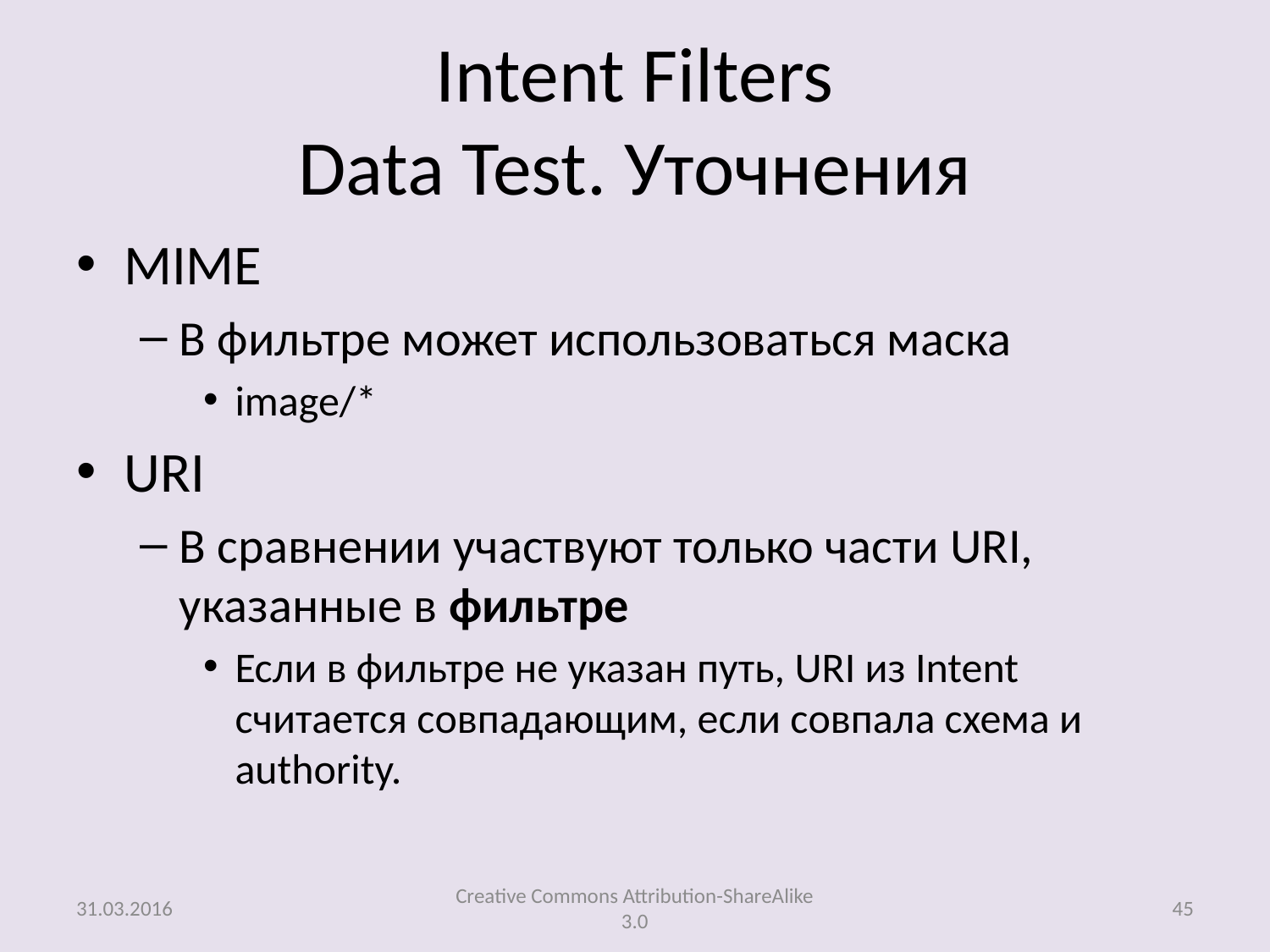

# Intent Filters Data Test. Уточнения
MIME
В фильтре может использоваться маска
image/*
URI
В сравнении участвуют только части URI, указанные в фильтре
Если в фильтре не указан путь, URI из Intent считается совпадающим, если совпала схема и authority.
31.03.2016
Creative Commons Attribution-ShareAlike 3.0
45